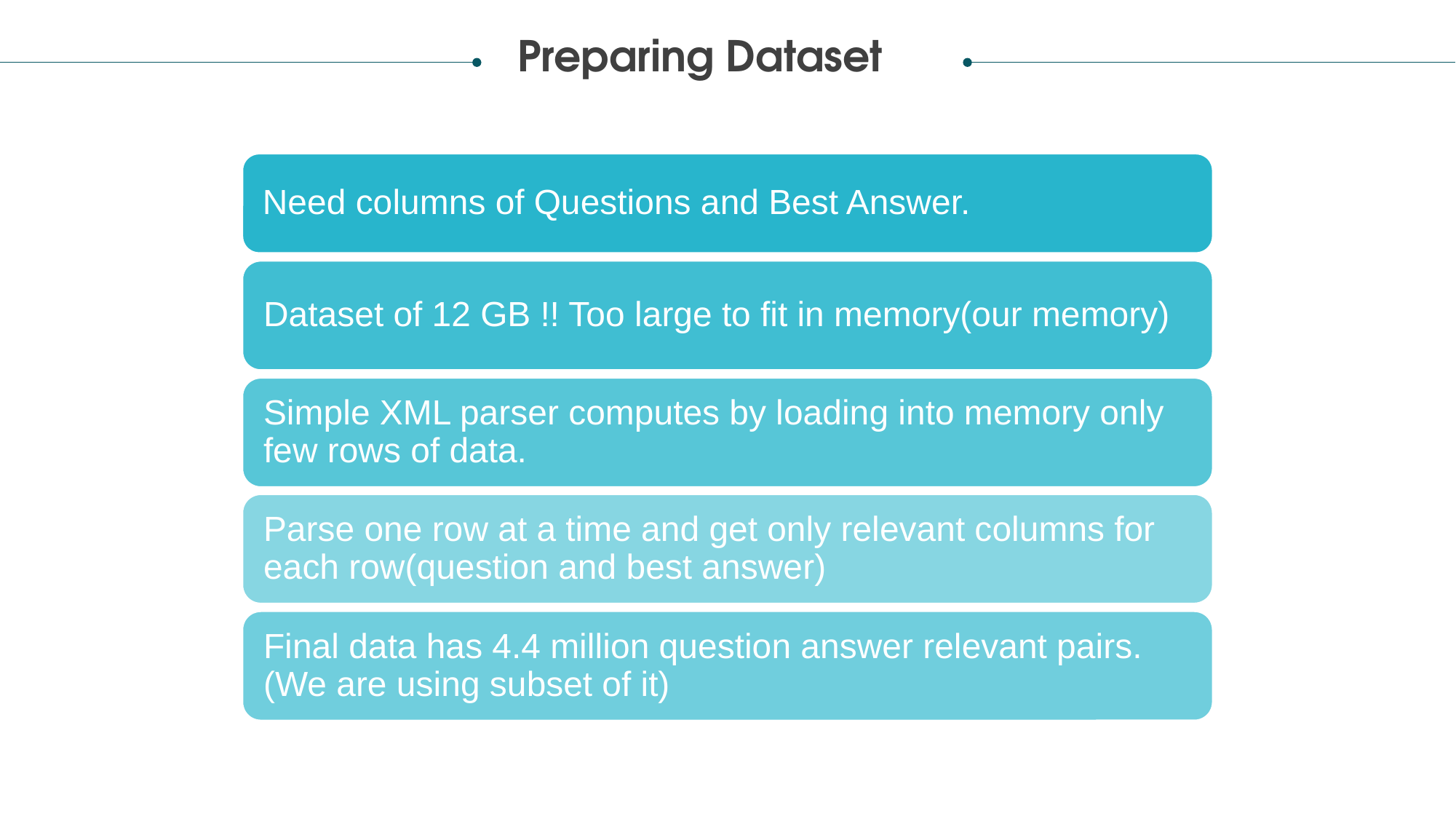

Preparing Dataset
Need columns of Questions and Best Answer.
Dataset of 12 GB !! Too large to fit in memory(our memory)
Simple XML parser computes by loading into memory only few rows of data.
Final data has 4.4 million question answer relevant pairs.(We are using subset of it)
Parse one row at a time and get only relevant columns for each row(question and best answer)